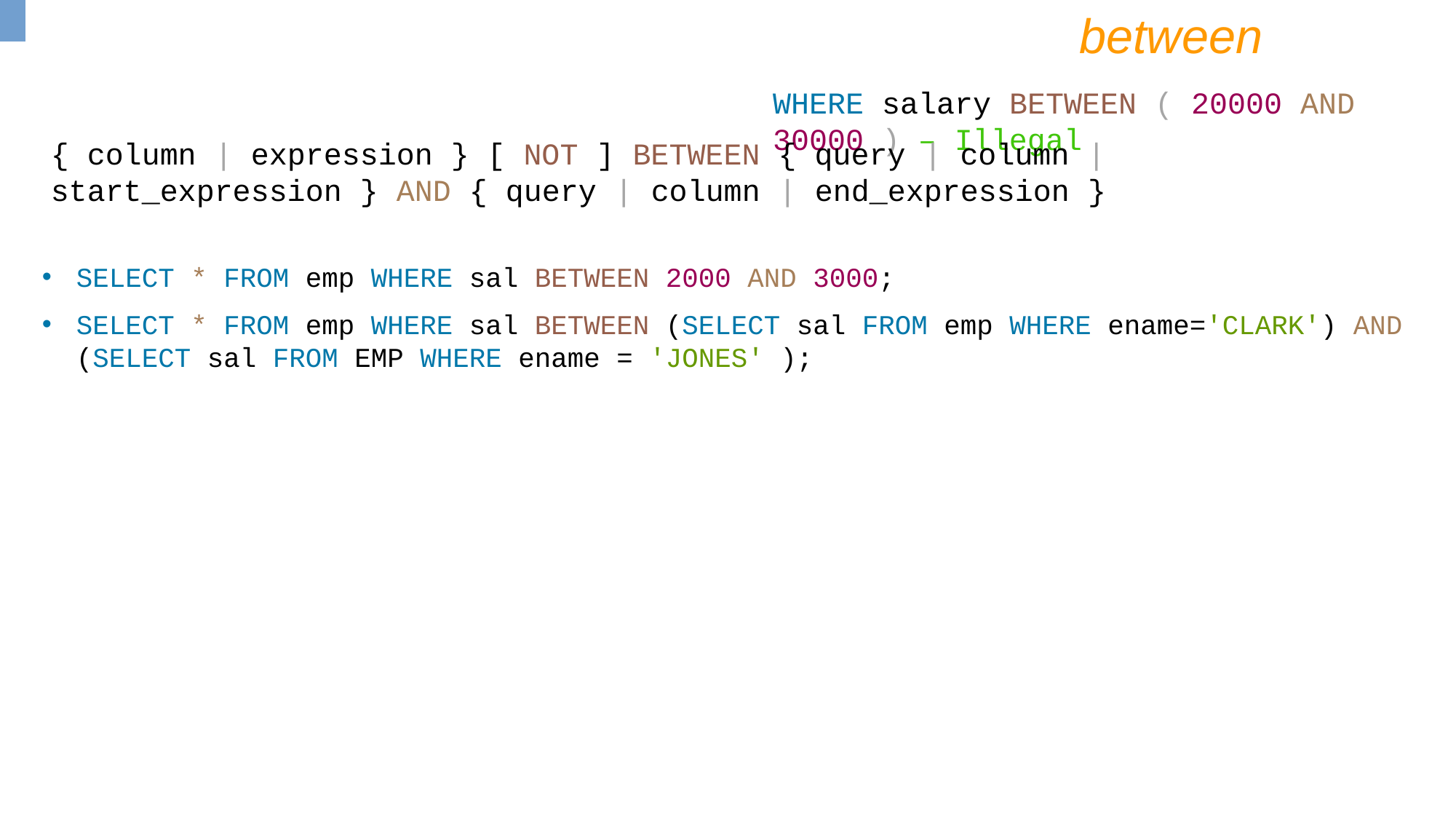

between
WHERE salary BETWEEN ( 20000 AND 30000 ) – Illegal
{ column | expression } [ NOT ] BETWEEN { query | column | start_expression } AND { query | column | end_expression }
SELECT * FROM emp WHERE sal BETWEEN 2000 AND 3000;

SELECT * FROM emp WHERE sal BETWEEN (SELECT sal FROM emp WHERE ename='CLARK') AND (SELECT sal FROM EMP WHERE ename = 'JONES' );